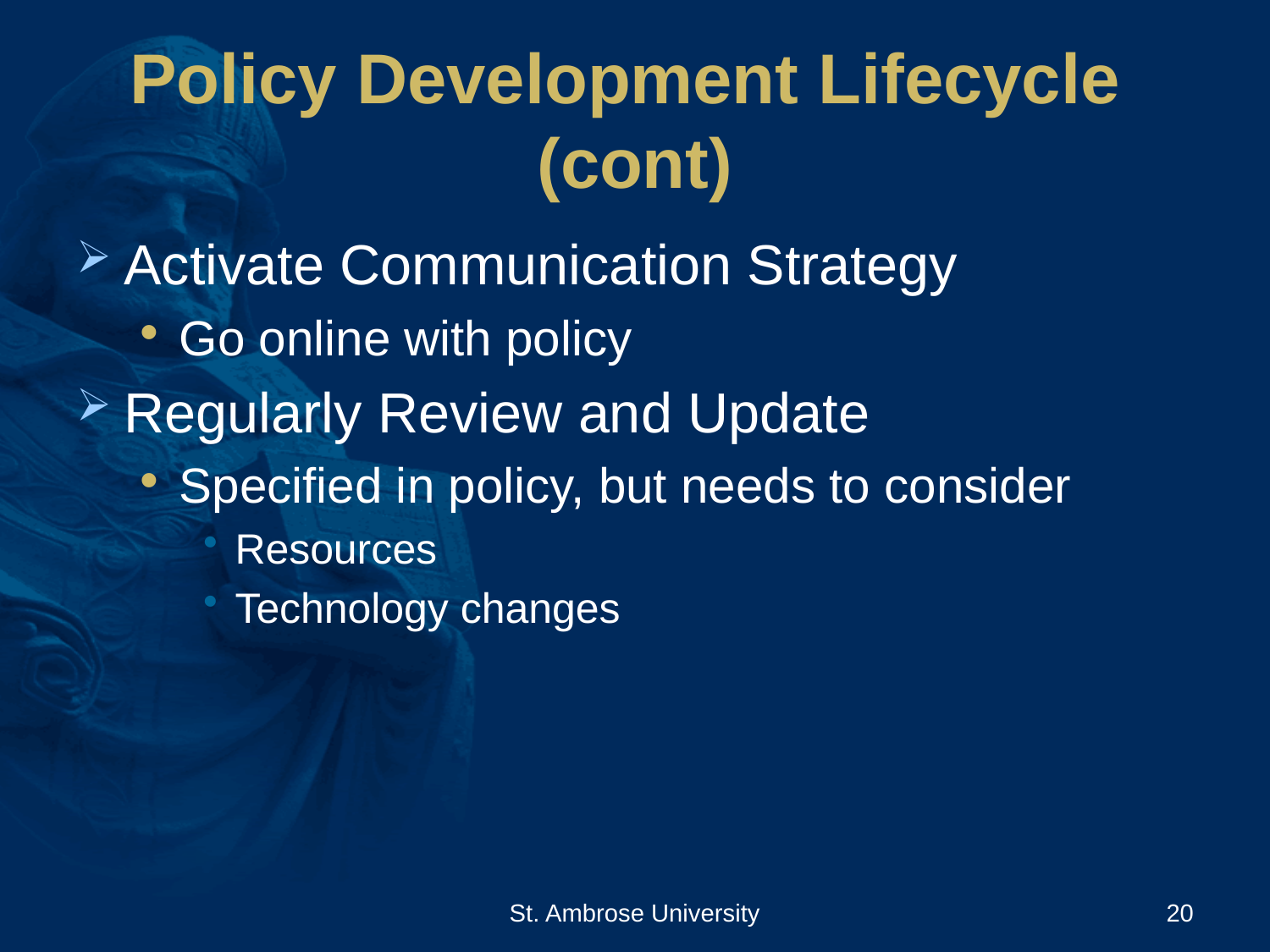

# Policy Development Lifecycle  (cont)
Activate Communication Strategy
Go online with policy
Regularly Review and Update
Specified in policy, but needs to consider
Resources
Technology changes
St. Ambrose University
20